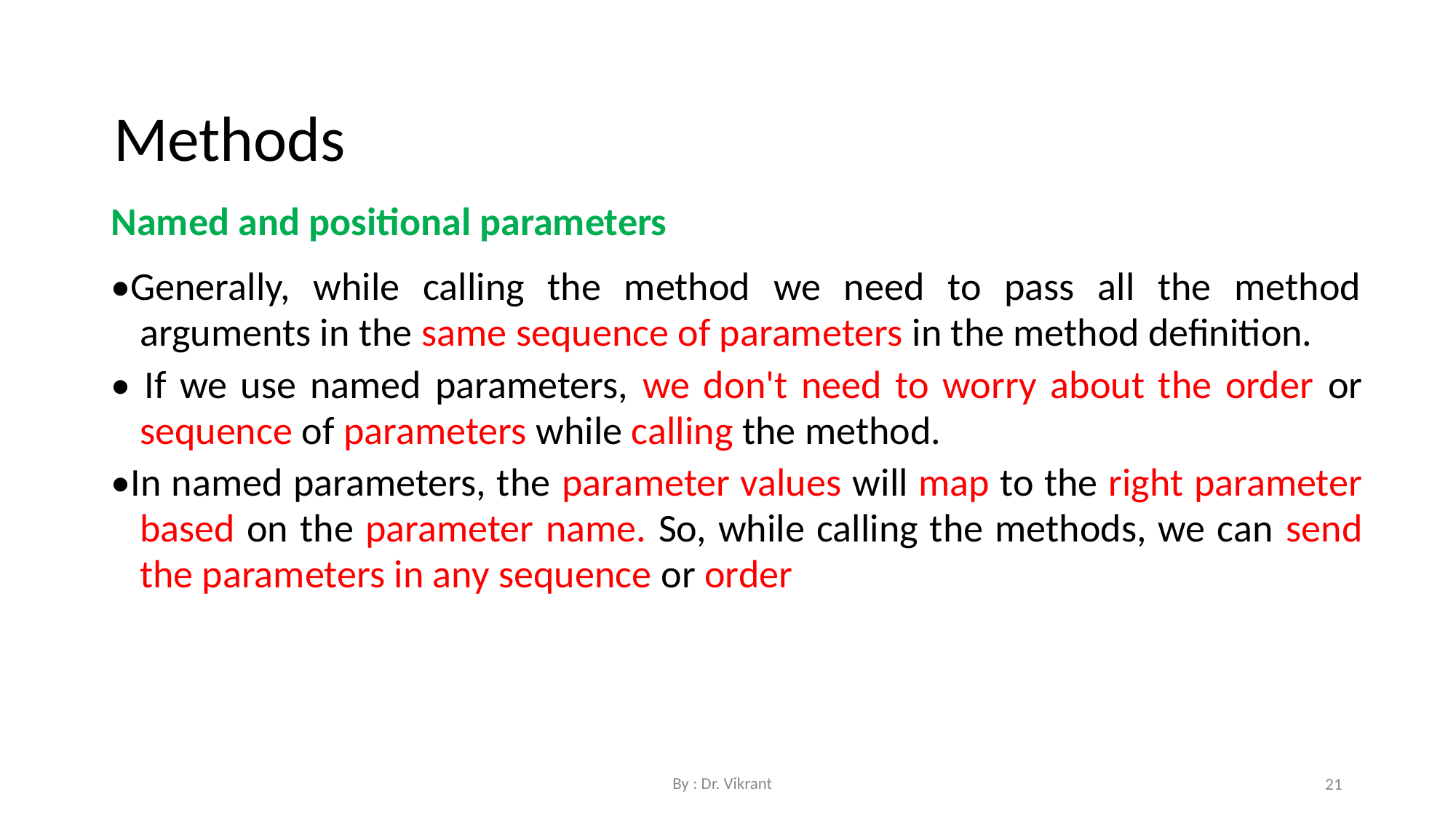

Methods
Named and positional parameters
•Generally, while calling the method we need to pass all the method arguments in the same sequence of parameters in the method definition.
• If we use named parameters, we don't need to worry about the order or sequence of parameters while calling the method.
•In named parameters, the parameter values will map to the right parameter based on the parameter name. So, while calling the methods, we can send the parameters in any sequence or order
By : Dr. Vikrant
21